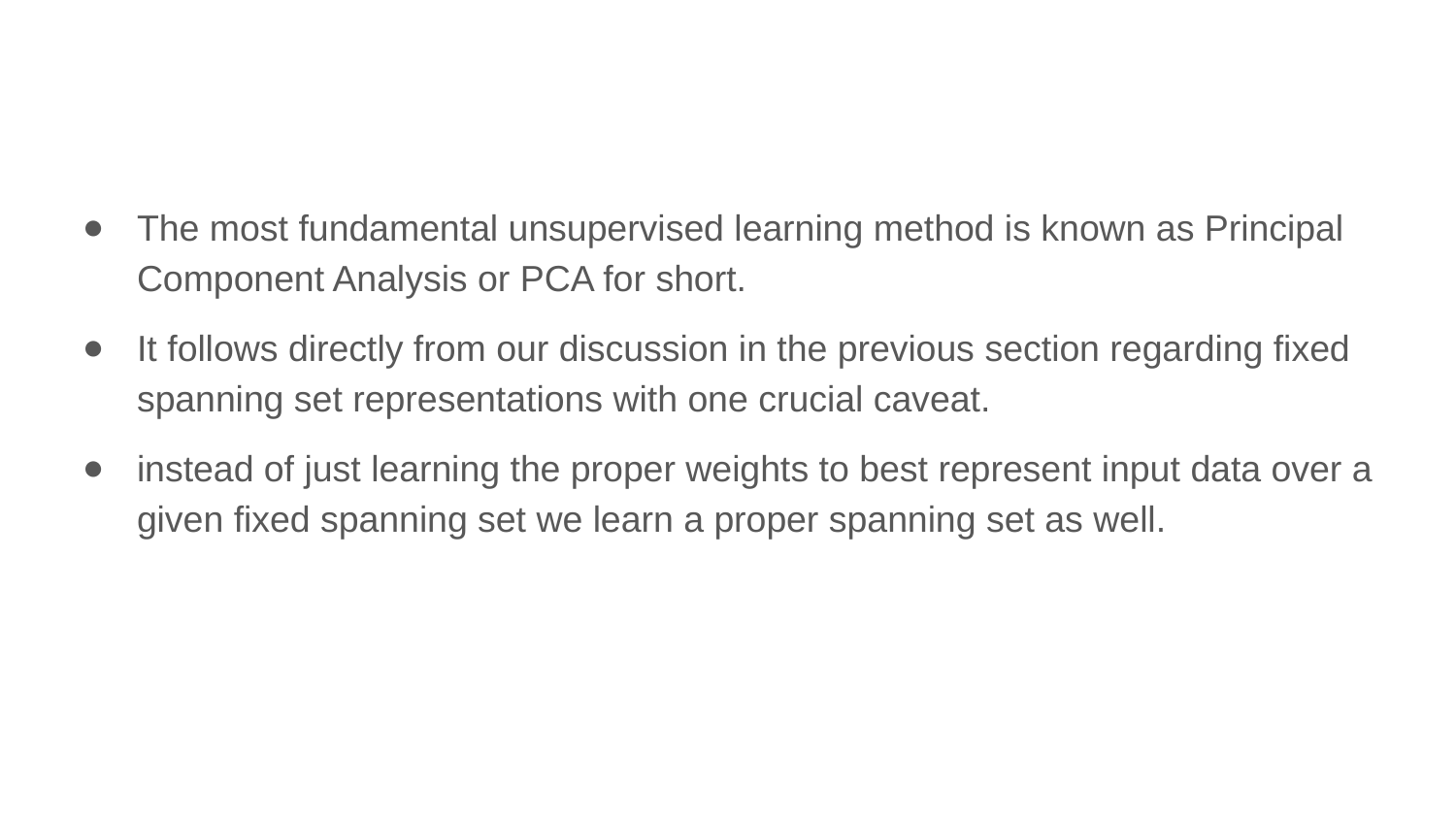

The most fundamental unsupervised learning method is known as Principal Component Analysis or PCA for short.
It follows directly from our discussion in the previous section regarding fixed spanning set representations with one crucial caveat.
instead of just learning the proper weights to best represent input data over a given fixed spanning set we learn a proper spanning set as well.